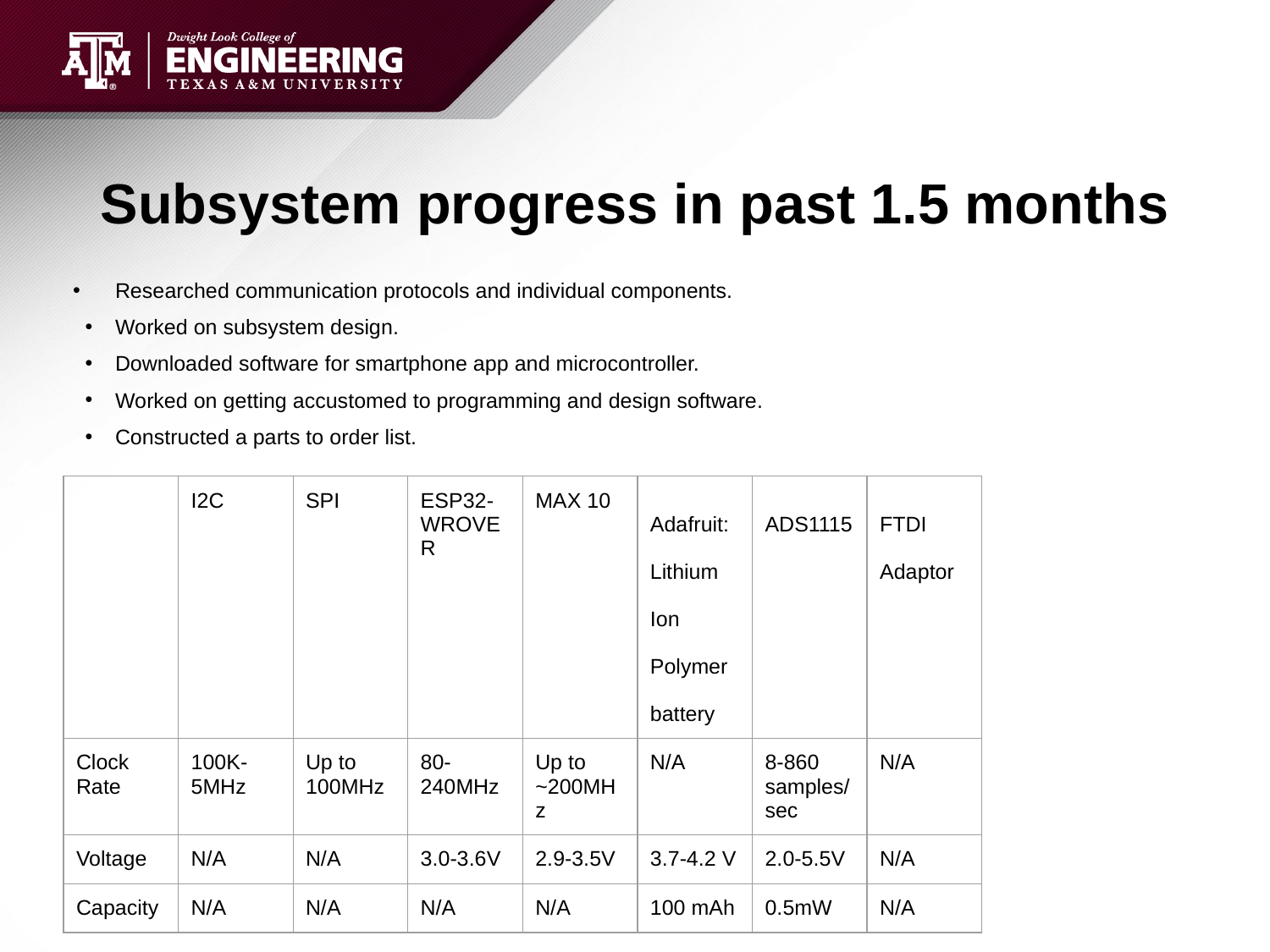

# Subsystem progress in past 1.5 months
Researched communication protocols and individual components.
Worked on subsystem design.
Downloaded software for smartphone app and microcontroller.
Worked on getting accustomed to programming and design software.
Constructed a parts to order list.

|  | I2C | SPI | ESP32-WROVER | MAX 10 | Adafruit: Lithium Ion Polymer battery | ADS1115 | FTDI Adaptor |
| --- | --- | --- | --- | --- | --- | --- | --- |
| Clock Rate | 100K-5MHz | Up to 100MHz | 80-240MHz | Up to ~200MHz | N/A | 8-860 samples/sec | N/A |
| Voltage | N/A | N/A | 3.0-3.6V | 2.9-3.5V | 3.7-4.2 V | 2.0-5.5V | N/A |
| Capacity | N/A | N/A | N/A | N/A | 100 mAh | 0.5mW | N/A |